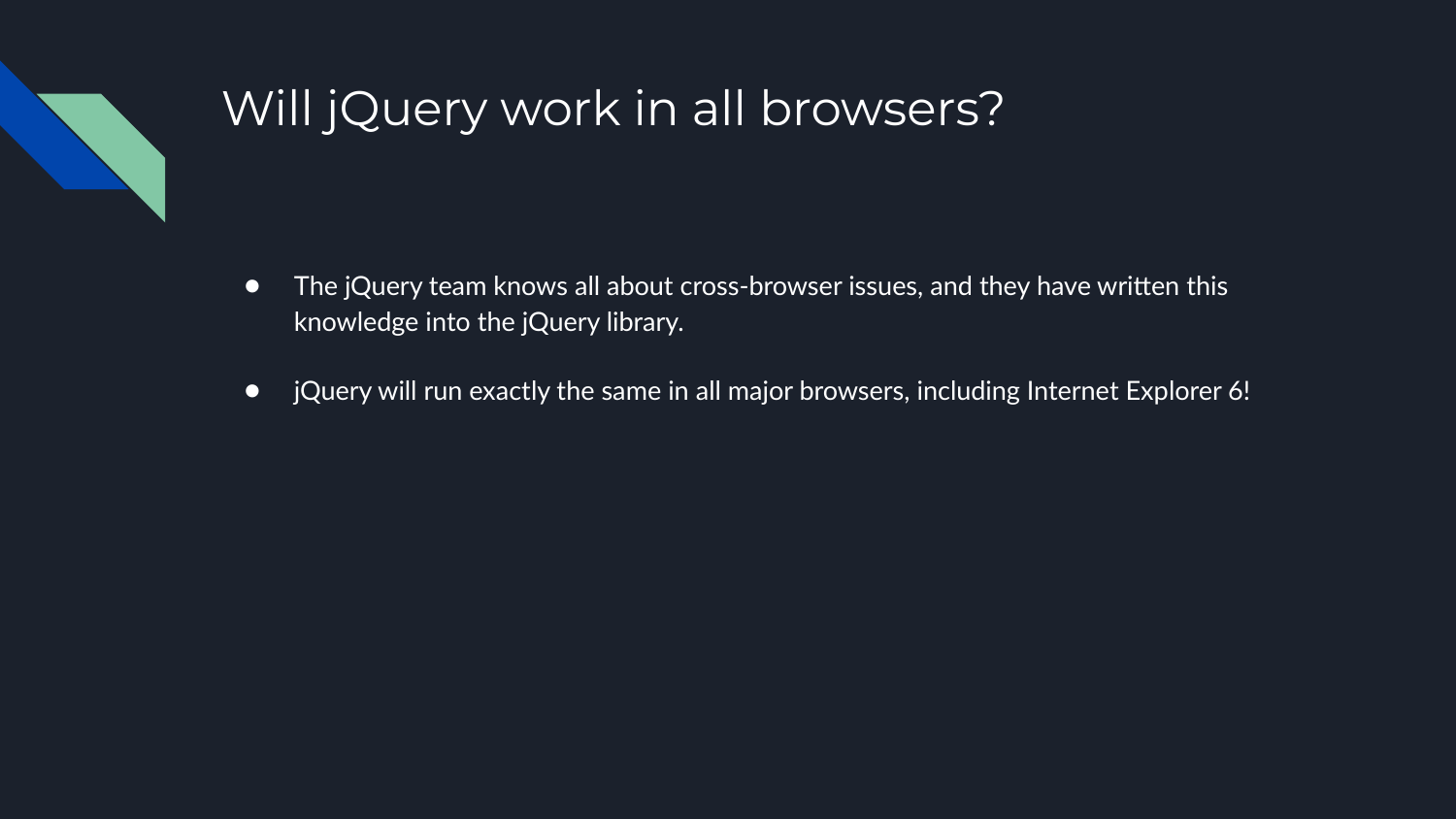

# Will jQuery work in all browsers?
The jQuery team knows all about cross-browser issues, and they have written this knowledge into the jQuery library.
jQuery will run exactly the same in all major browsers, including Internet Explorer 6!